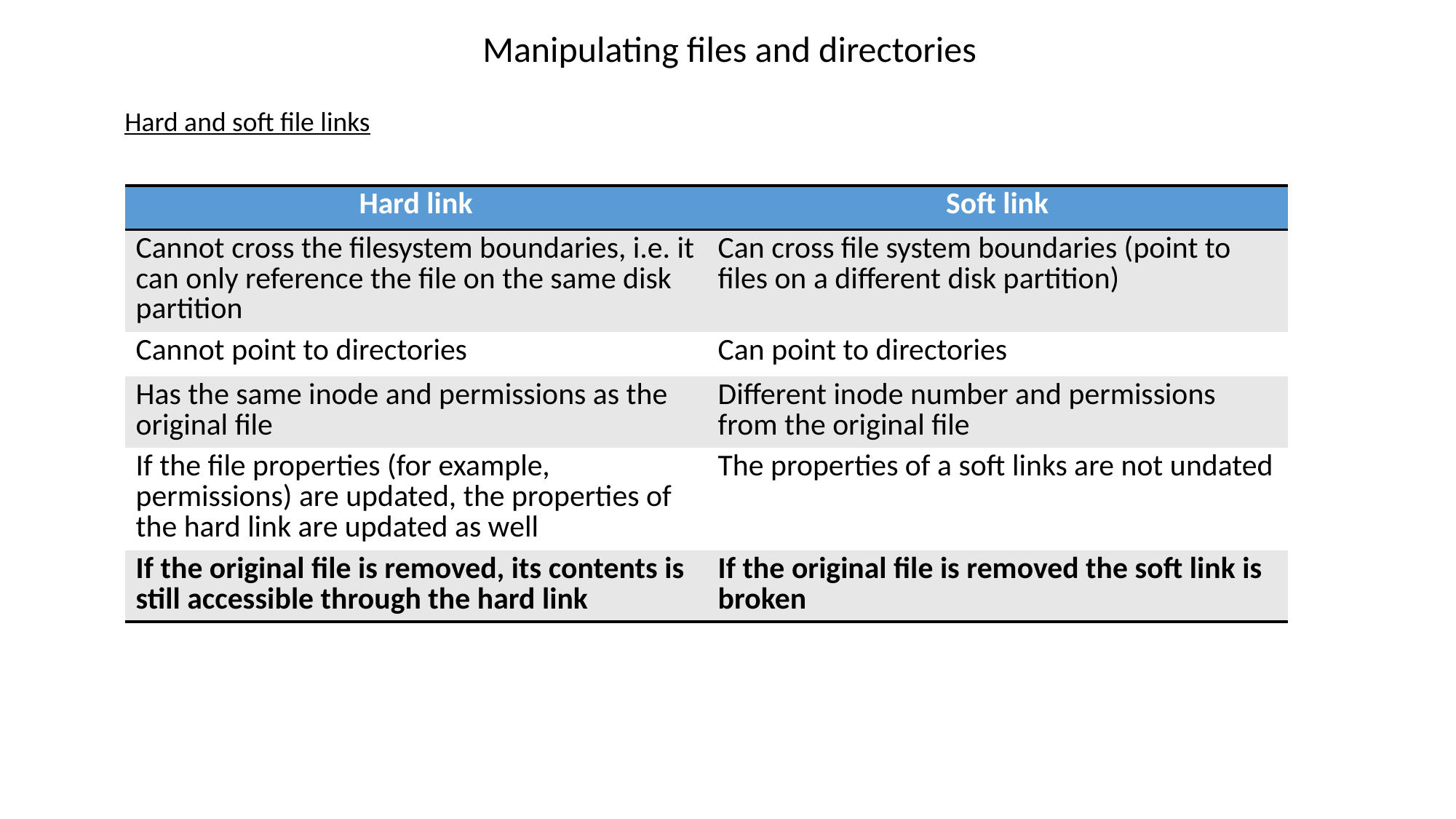

Manipulating files and directories

Hard and soft file links
| Hard link | Soft link |
| --- | --- |
| Cannot cross the filesystem boundaries, i.e. it can only reference the file on the same disk partition | Can cross file system boundaries (point to files on a different disk partition) |
| Cannot point to directories | Can point to directories |
| Has the same inode and permissions as the original file | Different inode number and permissions from the original file |
| If the file properties (for example, permissions) are updated, the properties of the hard link are updated as well | The properties of a soft links are not undated |
| If the original file is removed, its contents is still accessible through the hard link | If the original file is removed the soft link is broken |